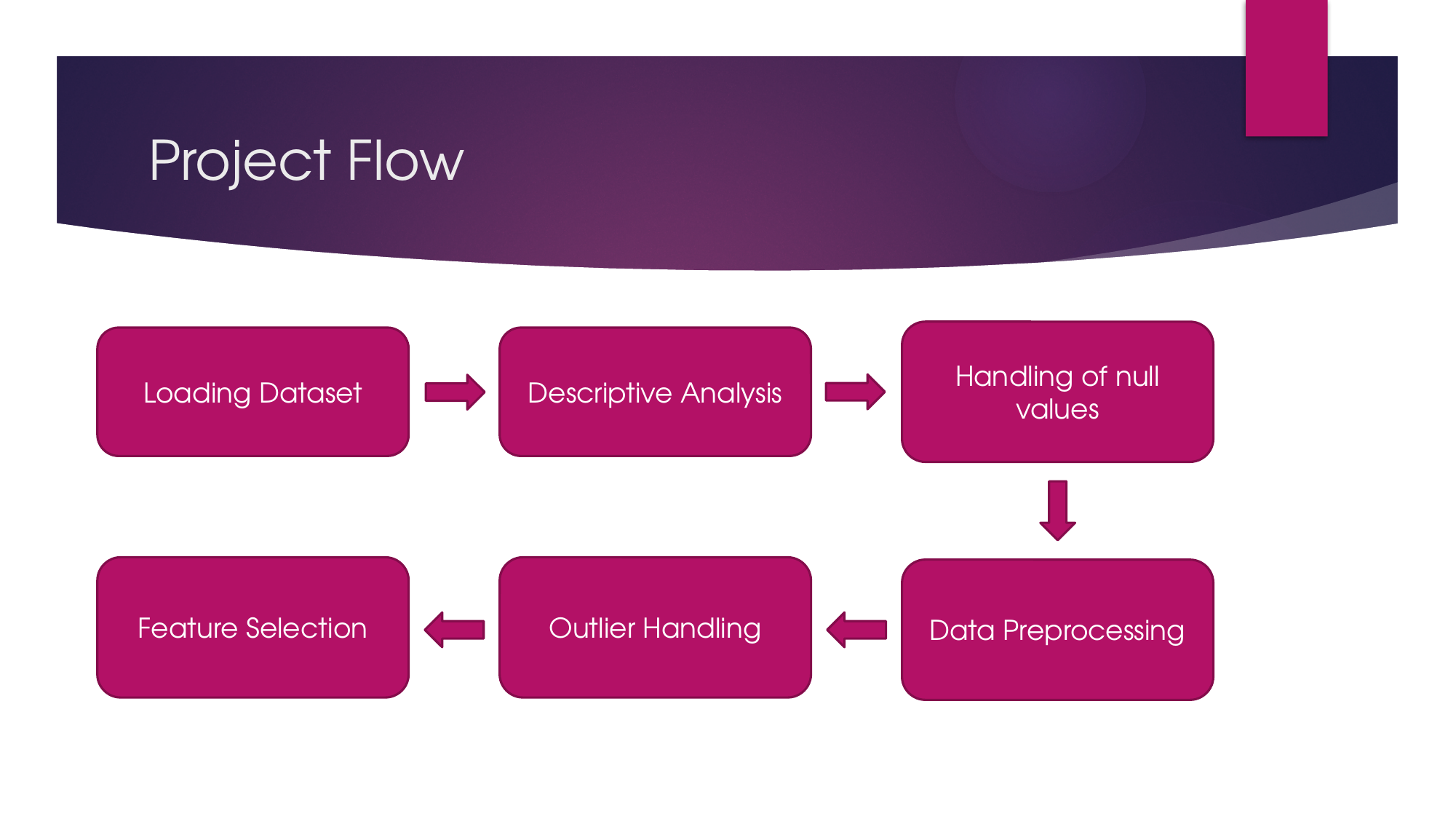

# Project Flow
Handling of null values
Loading Dataset
Descriptive Analysis

Feature Selection
Outlier Handling
Data Preprocessing